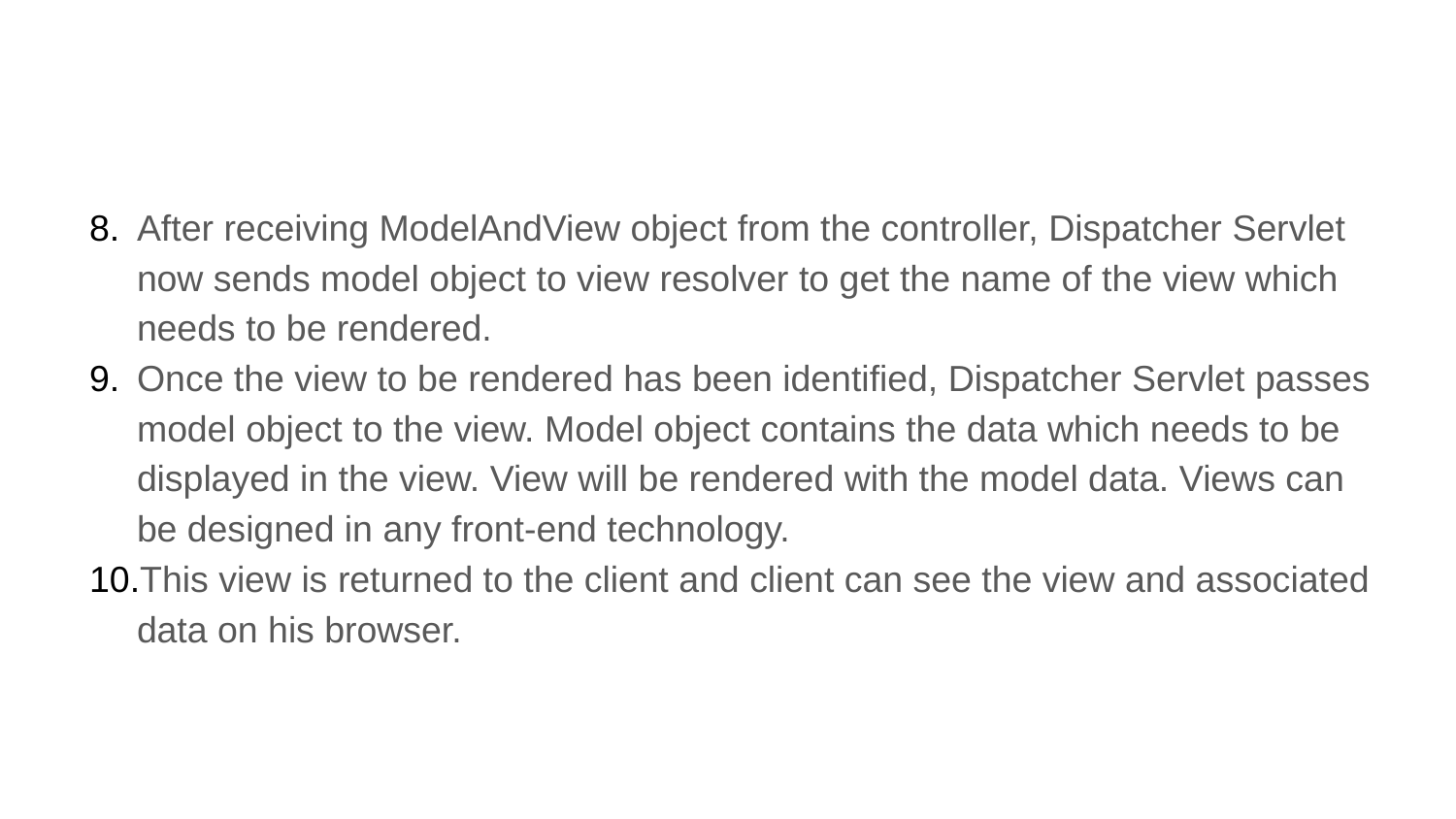

#
After receiving ModelAndView object from the controller, Dispatcher Servlet now sends model object to view resolver to get the name of the view which needs to be rendered.
Once the view to be rendered has been identified, Dispatcher Servlet passes model object to the view. Model object contains the data which needs to be displayed in the view. View will be rendered with the model data. Views can be designed in any front-end technology.
This view is returned to the client and client can see the view and associated data on his browser.